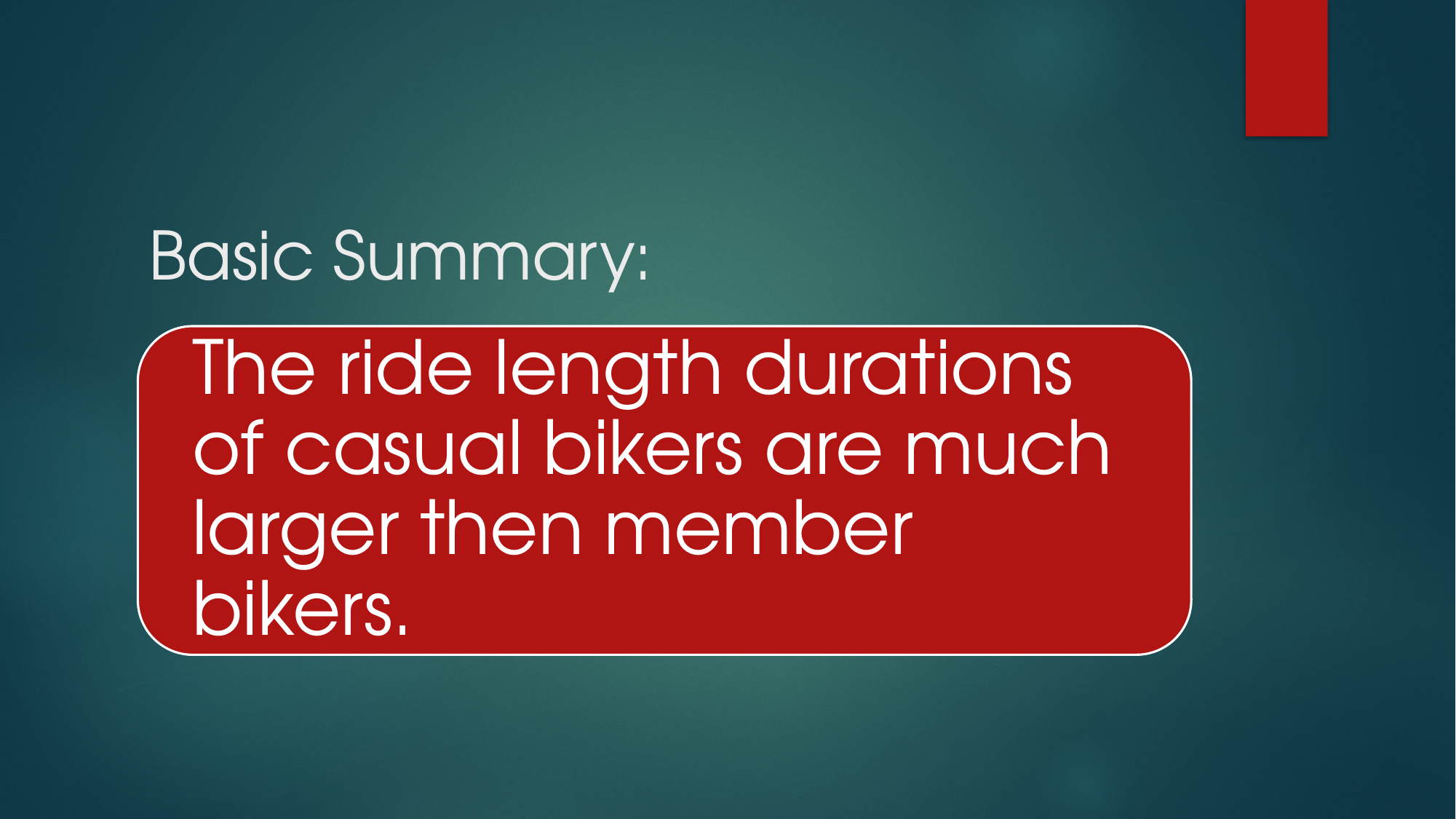

# Basic Summary:
The ride length durations of casual bikers are much larger then member bikers.